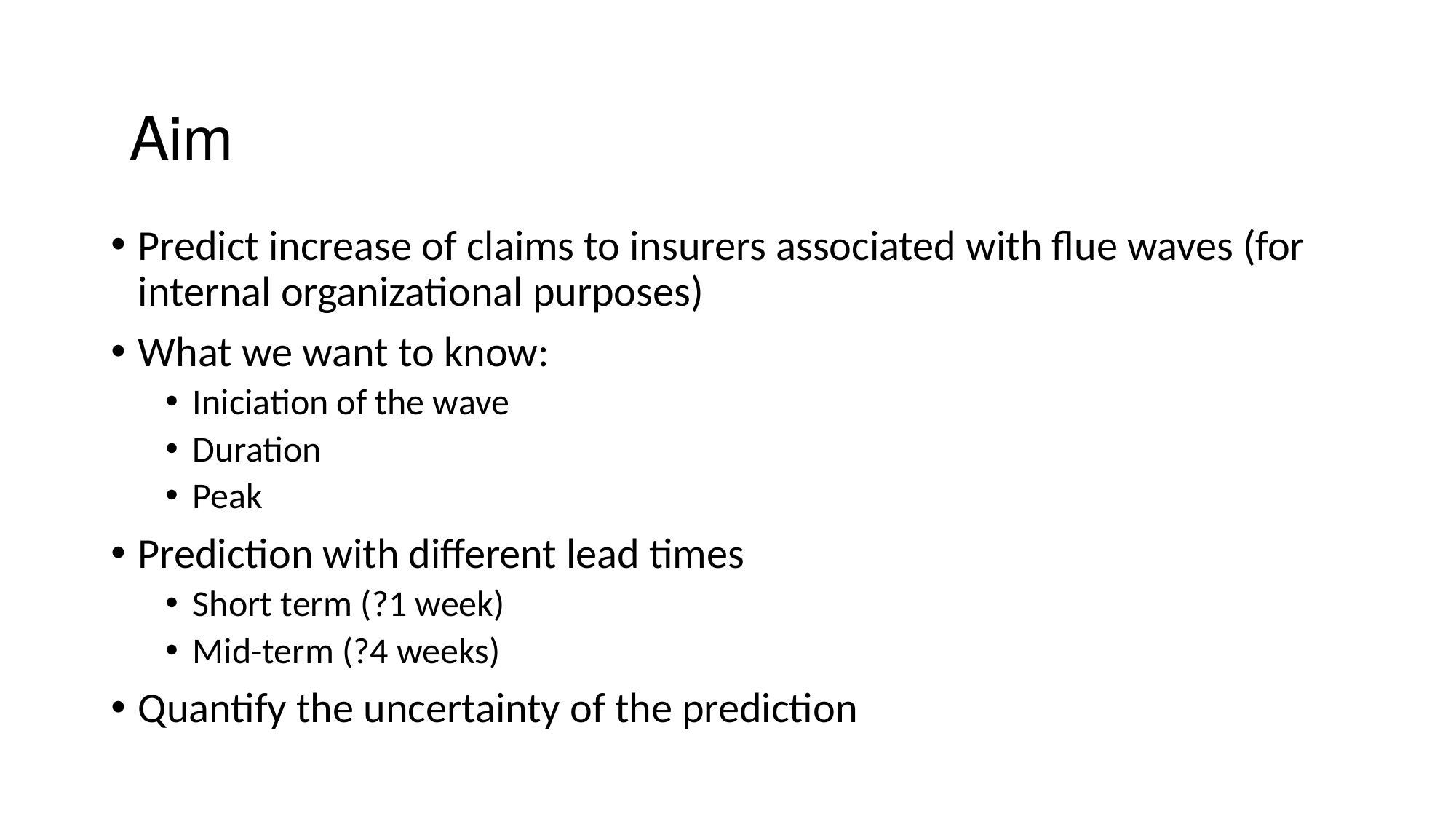

Aim
Predict increase of claims to insurers associated with flue waves (for internal organizational purposes)
What we want to know:
Iniciation of the wave
Duration
Peak
Prediction with different lead times
Short term (?1 week)
Mid-term (?4 weeks)
Quantify the uncertainty of the prediction